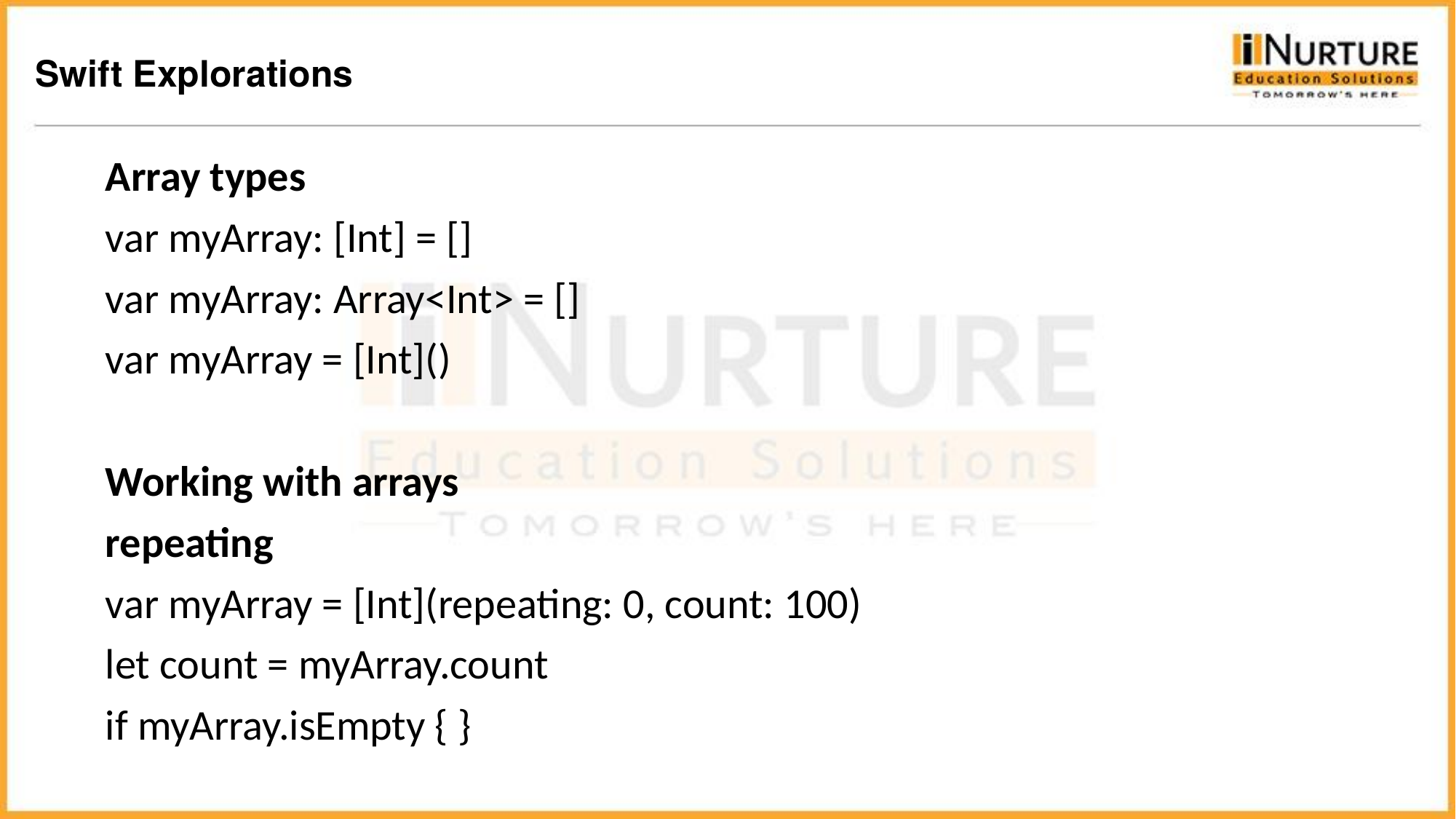

Swift Explorations
Array types
var myArray: [Int] = []
var myArray: Array<Int> = []
var myArray = [Int]()

Working with arrays
repeating
var myArray = [Int](repeating: 0, count: 100)
let count = myArray.count
if myArray.isEmpty { }